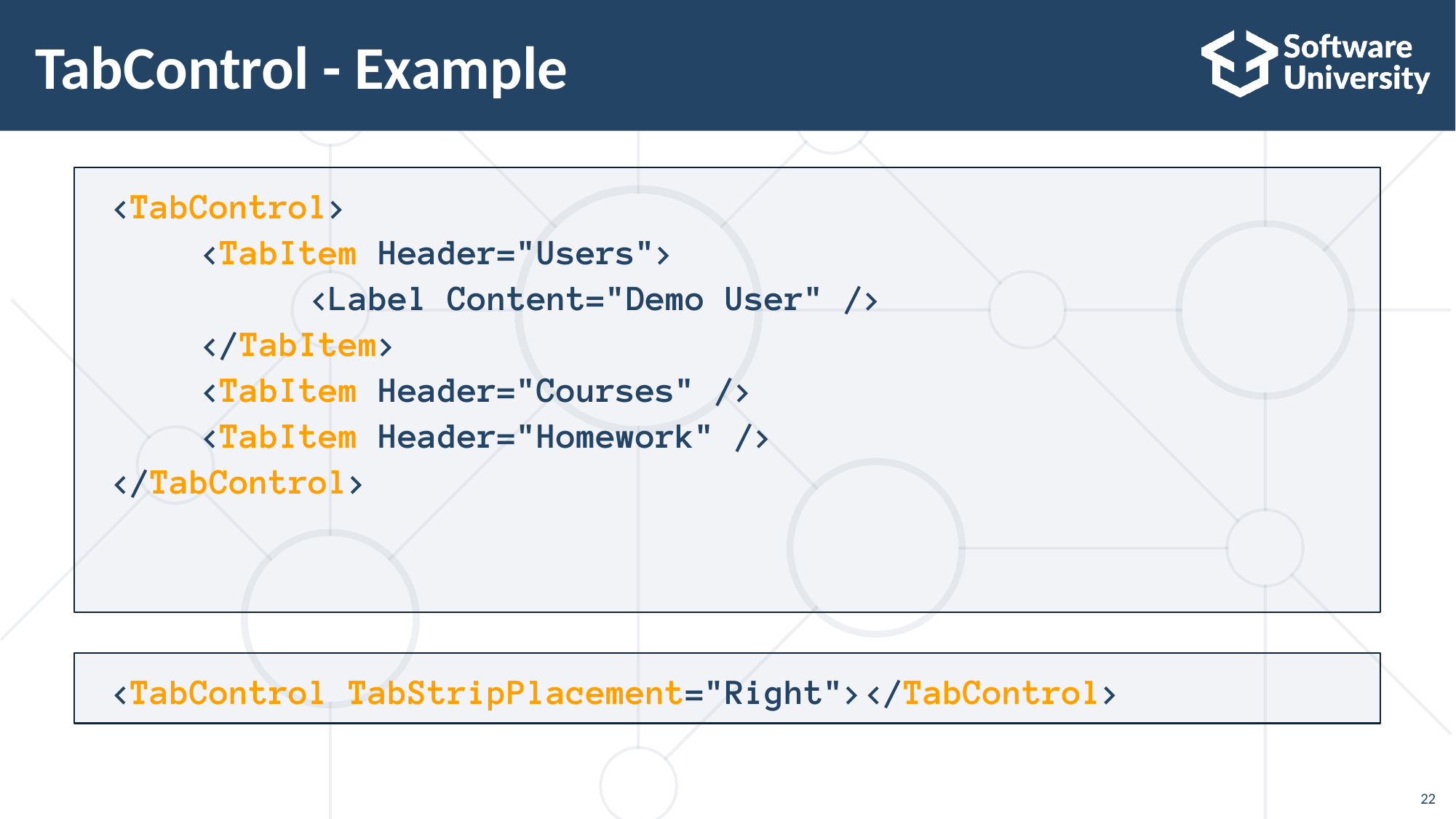

22
# TabControl - Example
 <TabControl>
	<TabItem Header="Users">
		<Label Content="Demo User" />
	</TabItem>
	<TabItem Header="Courses" />
	<TabItem Header="Homework" />
 </TabControl>
 <TabControl TabStripPlacement="Right"></TabControl>